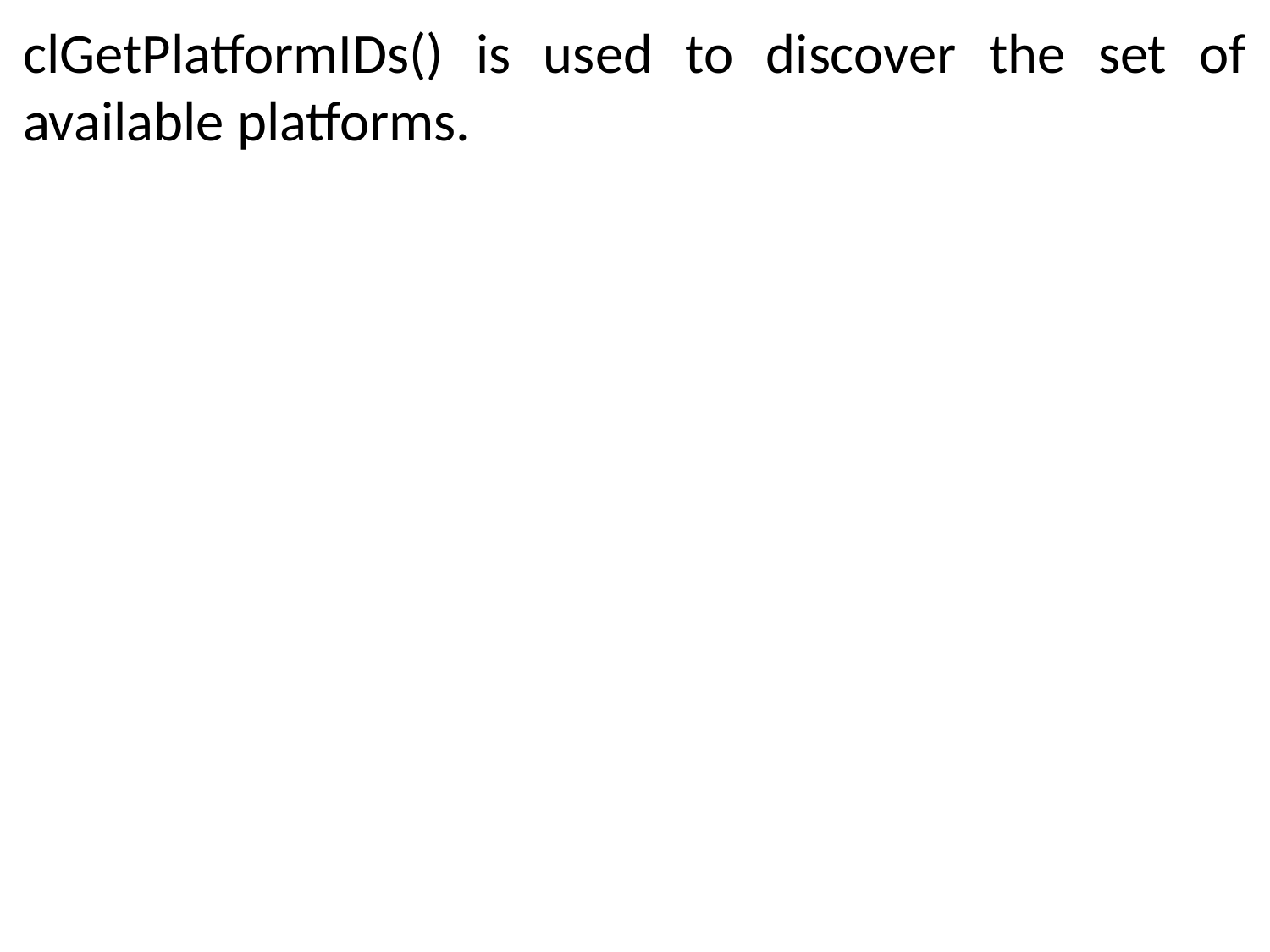

clGetPlatformIDs() is used to discover the set of available platforms.